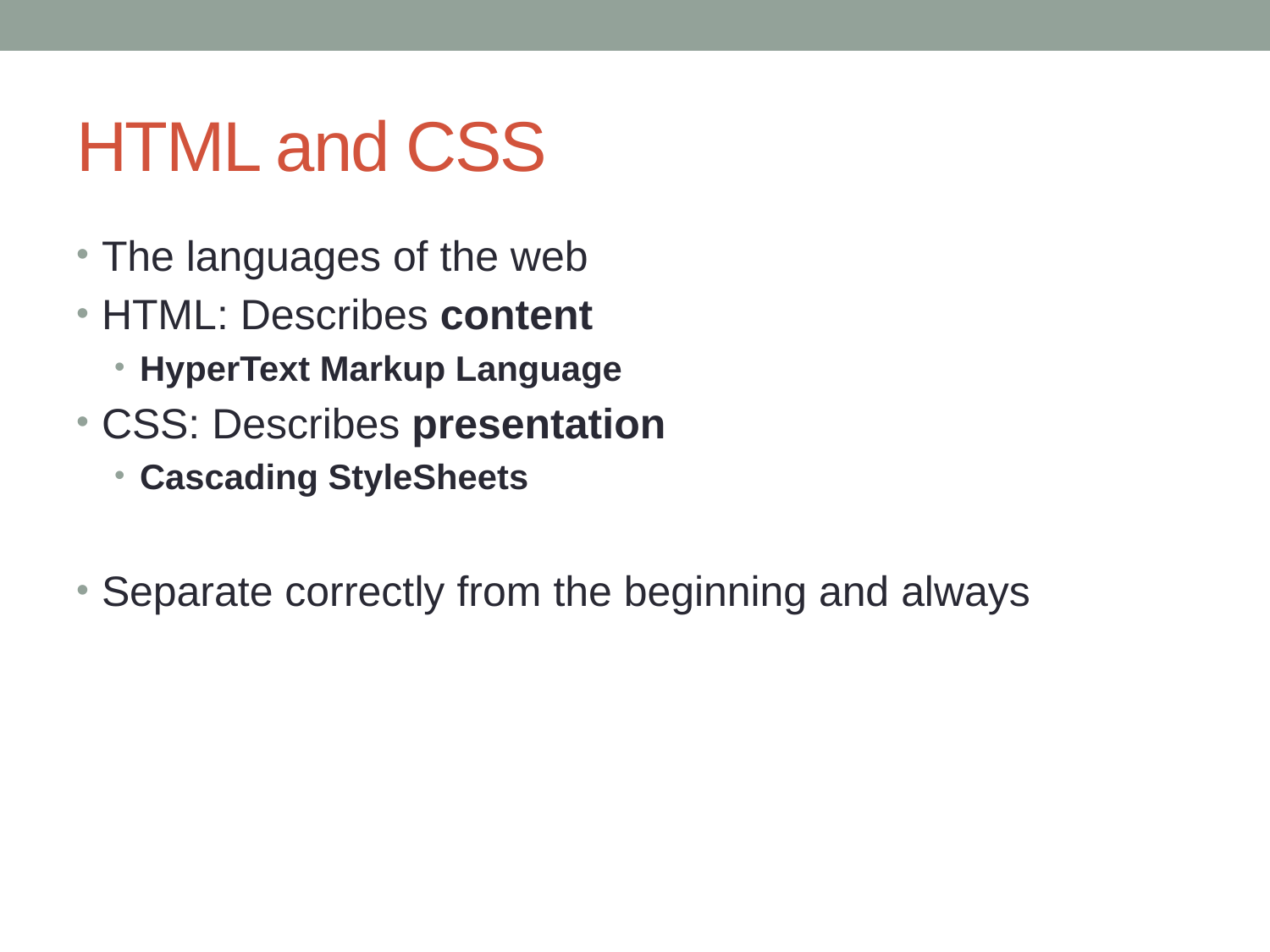

# HTML and CSS
The languages of the web
HTML: Describes content
HyperText Markup Language
CSS: Describes presentation
Cascading StyleSheets

Separate correctly from the beginning and always